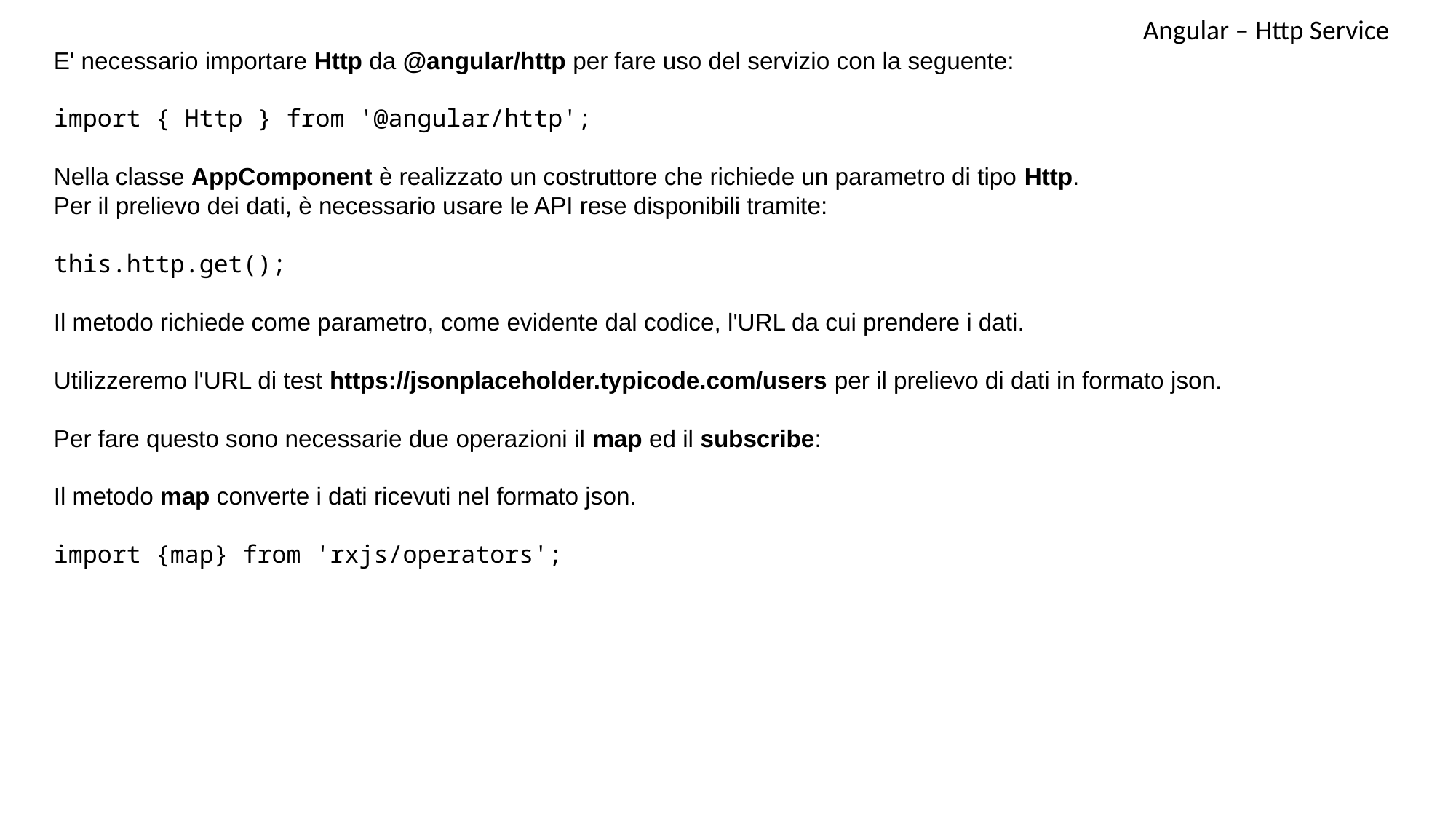

Angular – Http Service
E' necessario importare Http da @angular/http per fare uso del servizio con la seguente:

import { Http } from '@angular/http';

Nella classe AppComponent è realizzato un costruttore che richiede un parametro di tipo Http.
Per il prelievo dei dati, è necessario usare le API rese disponibili tramite:

this.http.get();

Il metodo richiede come parametro, come evidente dal codice, l'URL da cui prendere i dati.

Utilizzeremo l'URL di test https://jsonplaceholder.typicode.com/users per il prelievo di dati in formato json.

Per fare questo sono necessarie due operazioni il map ed il subscribe:

Il metodo map converte i dati ricevuti nel formato json.

import {map} from 'rxjs/operators';